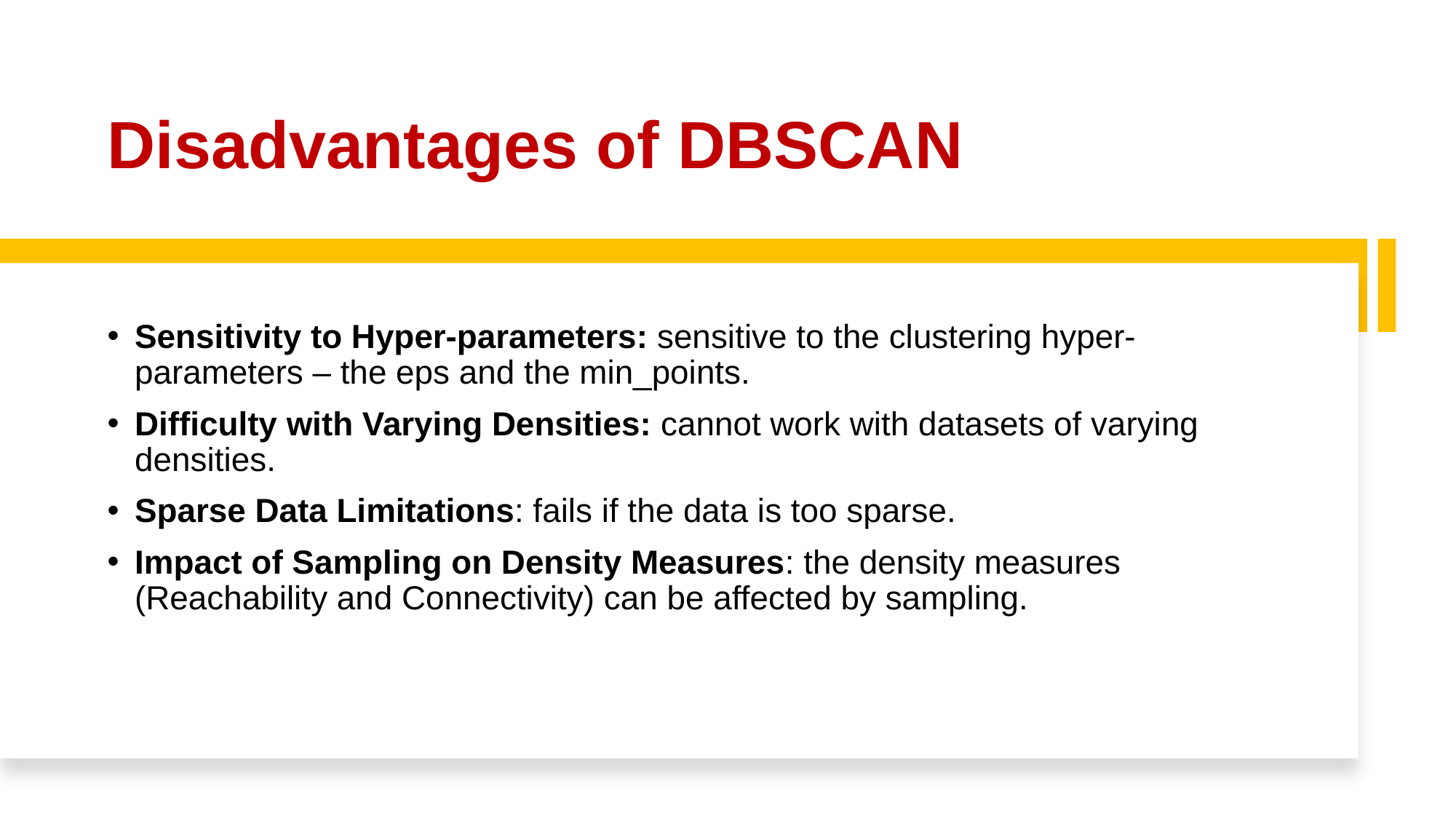

# Disadvantages of DBSCAN

Sensitivity to Hyper-parameters: sensitive to the clustering hyper-parameters – the eps and the min_points.
Difficulty with Varying Densities: cannot work with datasets of varying densities.
Sparse Data Limitations: fails if the data is too sparse.
Impact of Sampling on Density Measures: the density measures (Reachability and Connectivity) can be affected by sampling.